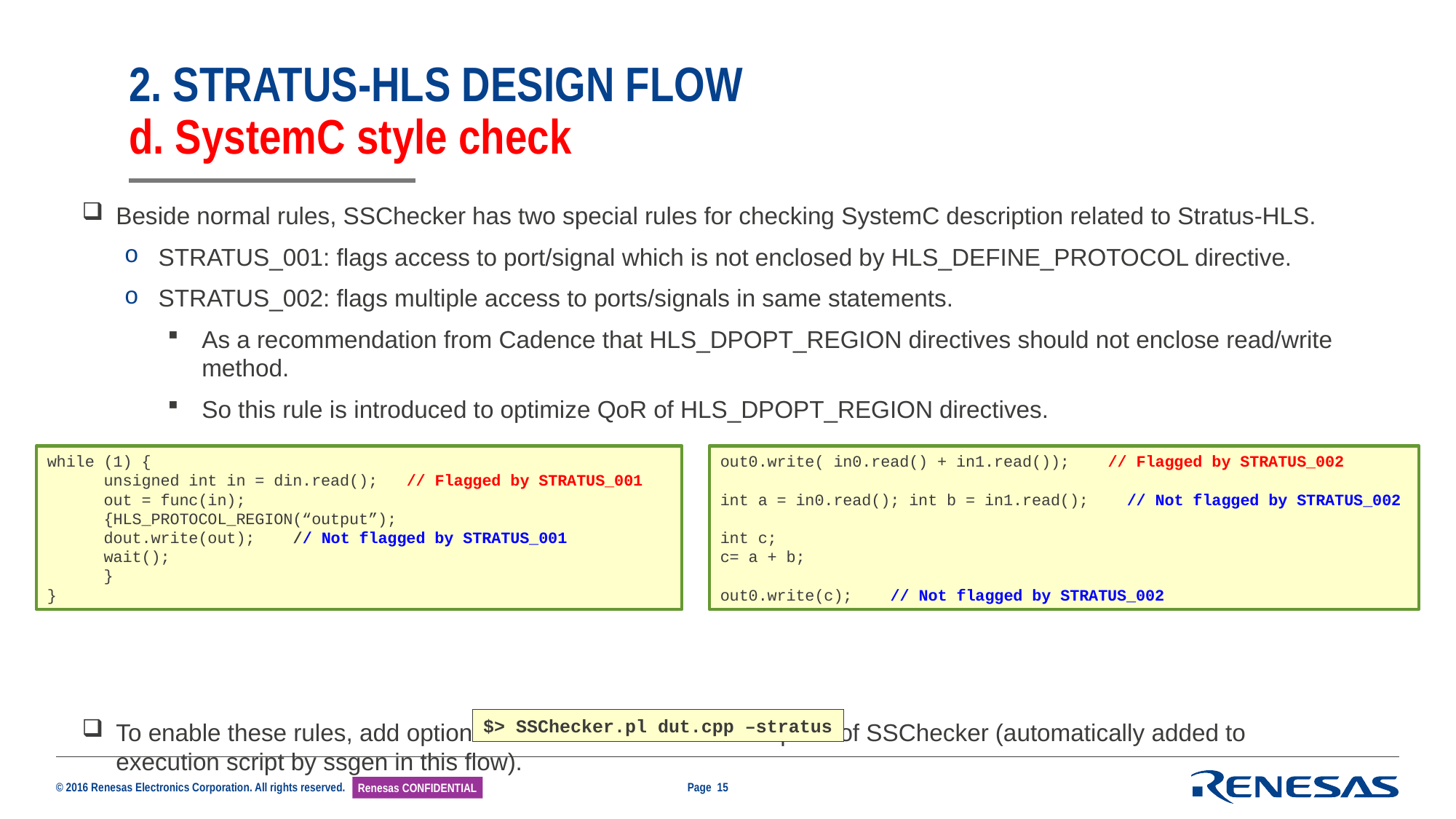

# 2. STRATUS-HLS DESIGN FLOW d. SystemC style check
Beside normal rules, SSChecker has two special rules for checking SystemC description related to Stratus-HLS.
STRATUS_001: flags access to port/signal which is not enclosed by HLS_DEFINE_PROTOCOL directive.
STRATUS_002: flags multiple access to ports/signals in same statements.
As a recommendation from Cadence that HLS_DPOPT_REGION directives should not enclose read/write method.
So this rule is introduced to optimize QoR of HLS_DPOPT_REGION directives.

To enable these rules, add option “-stratus” to command line option of SSChecker (automatically added to execution script by ssgen in this flow).
out0.write( in0.read() + in1.read());    // Flagged by STRATUS_002

int a = in0.read(); int b = in1.read();    // Not flagged by STRATUS_002

int c;
c= a + b;

out0.write(c);    // Not flagged by STRATUS_002
while (1) {
      unsigned int in = din.read();   // Flagged by STRATUS_001
      out = func(in);
      {HLS_PROTOCOL_REGION(“output”);
      dout.write(out);    // Not flagged by STRATUS_001
      wait();
      }
}
$> SSChecker.pl dut.cpp –stratus
Page  15